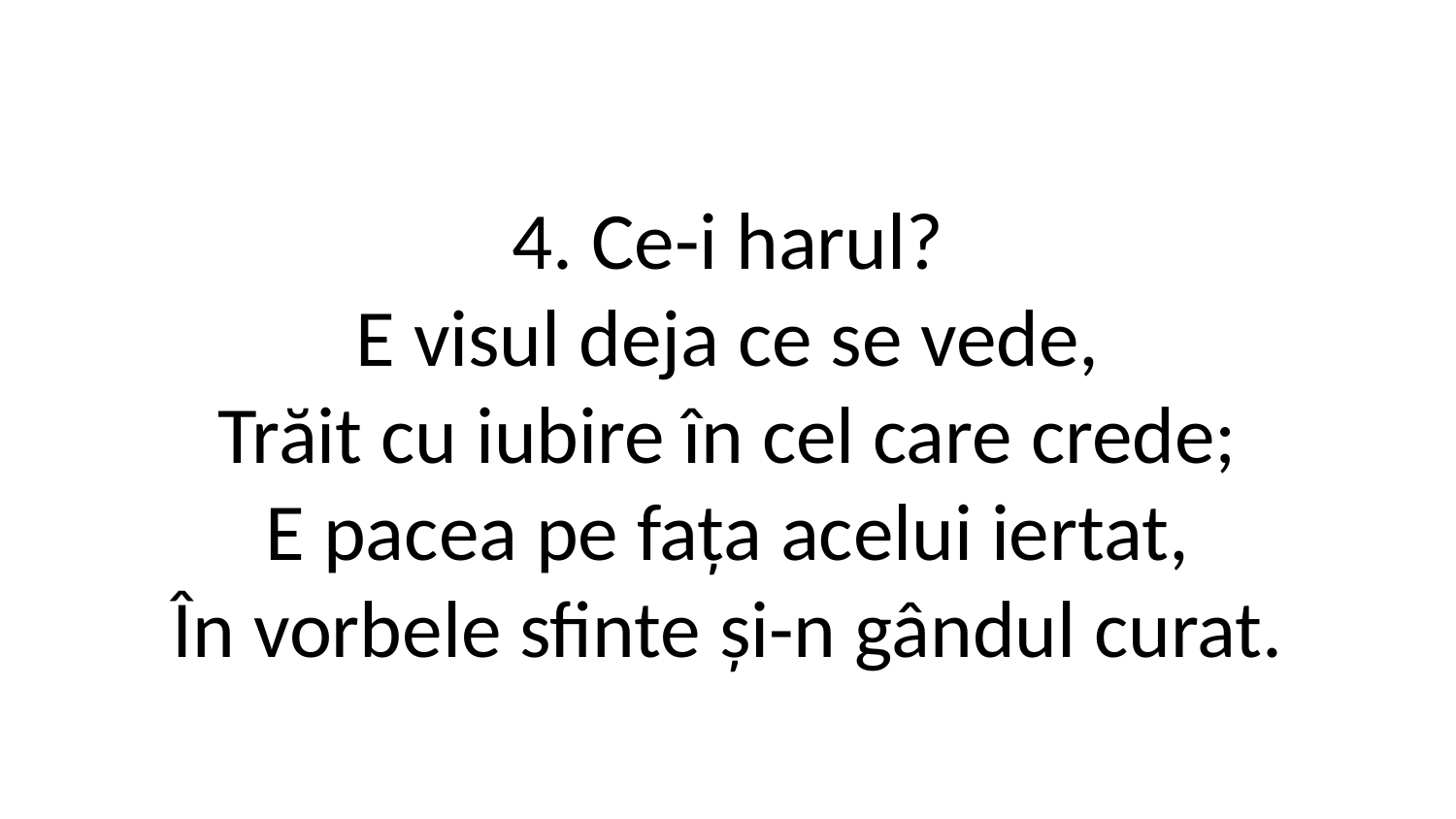

4. Ce-i harul?
E visul deja ce se vede,
Trăit cu iubire în cel care crede;
E pacea pe fața acelui iertat,
În vorbele sfinte și-n gândul curat.